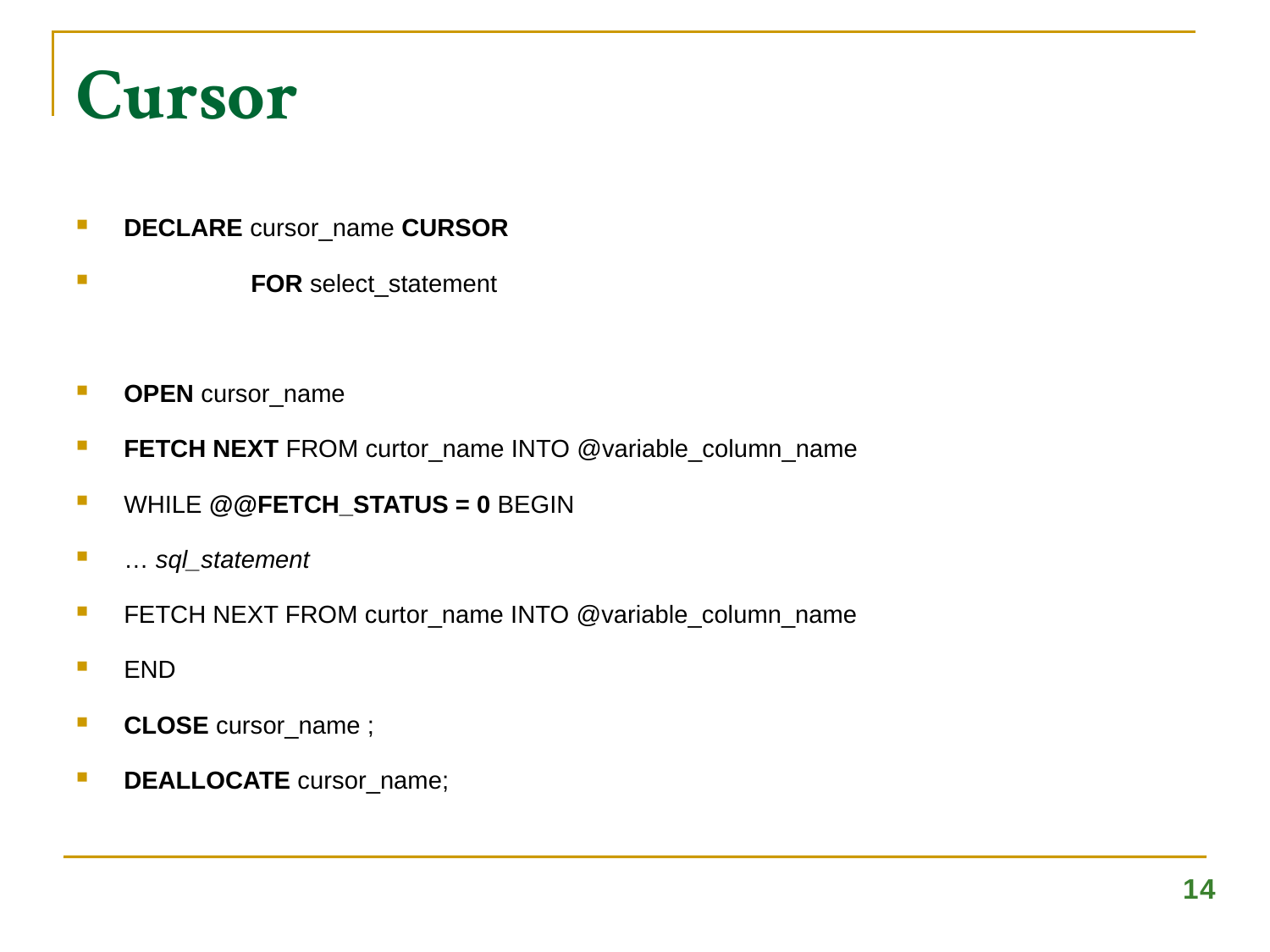

Cursor
DECLARE cursor_name CURSOR
	FOR select_statement

OPEN cursor_name
FETCH NEXT FROM curtor_name INTO @variable_column_name
WHILE @@FETCH_STATUS = 0 BEGIN
… sql_statement
FETCH NEXT FROM curtor_name INTO @variable_column_name
END
CLOSE cursor_name ;
DEALLOCATE cursor_name;
14